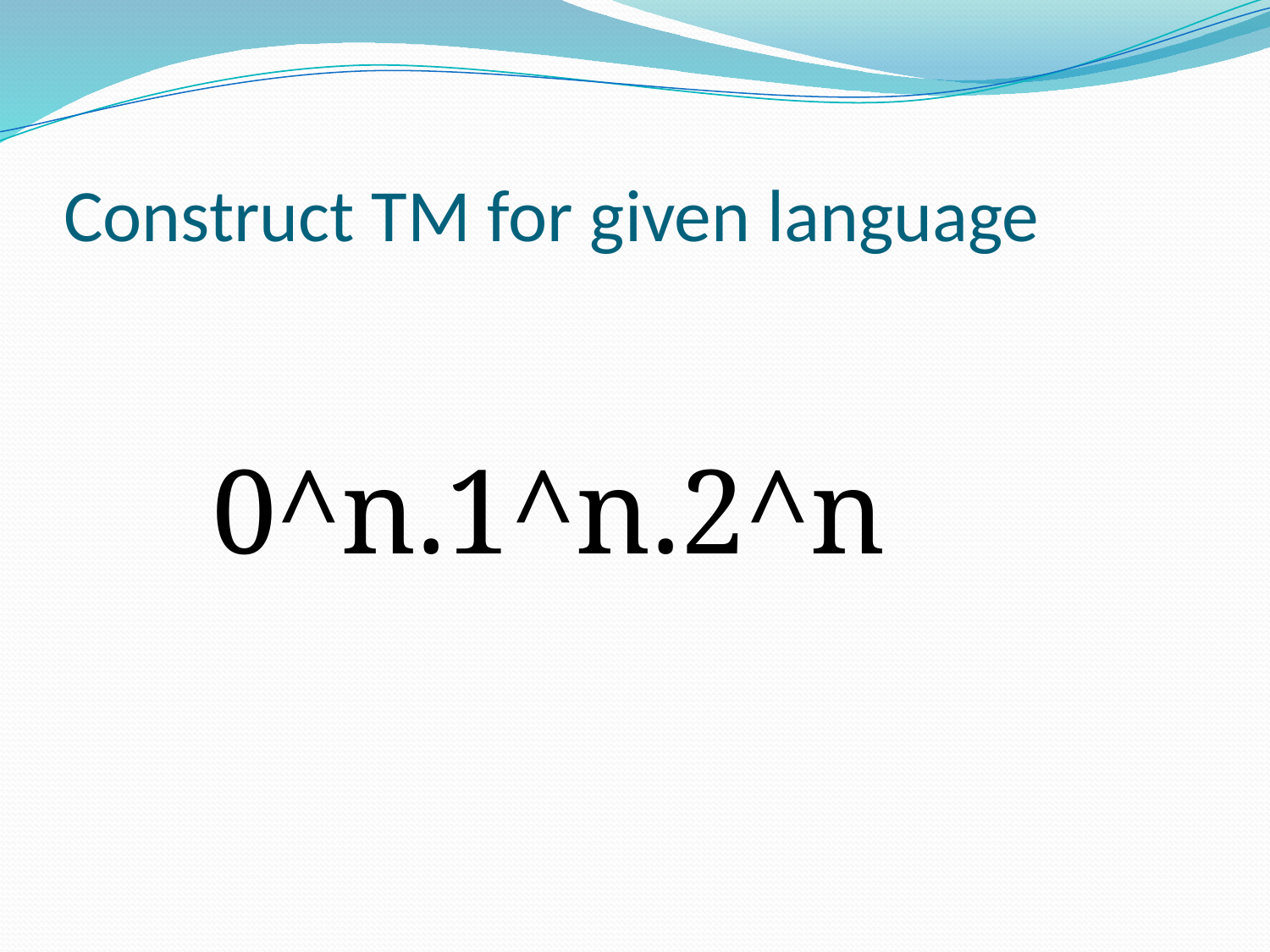

# Construct TM for given language

0^n.1^n.2^n